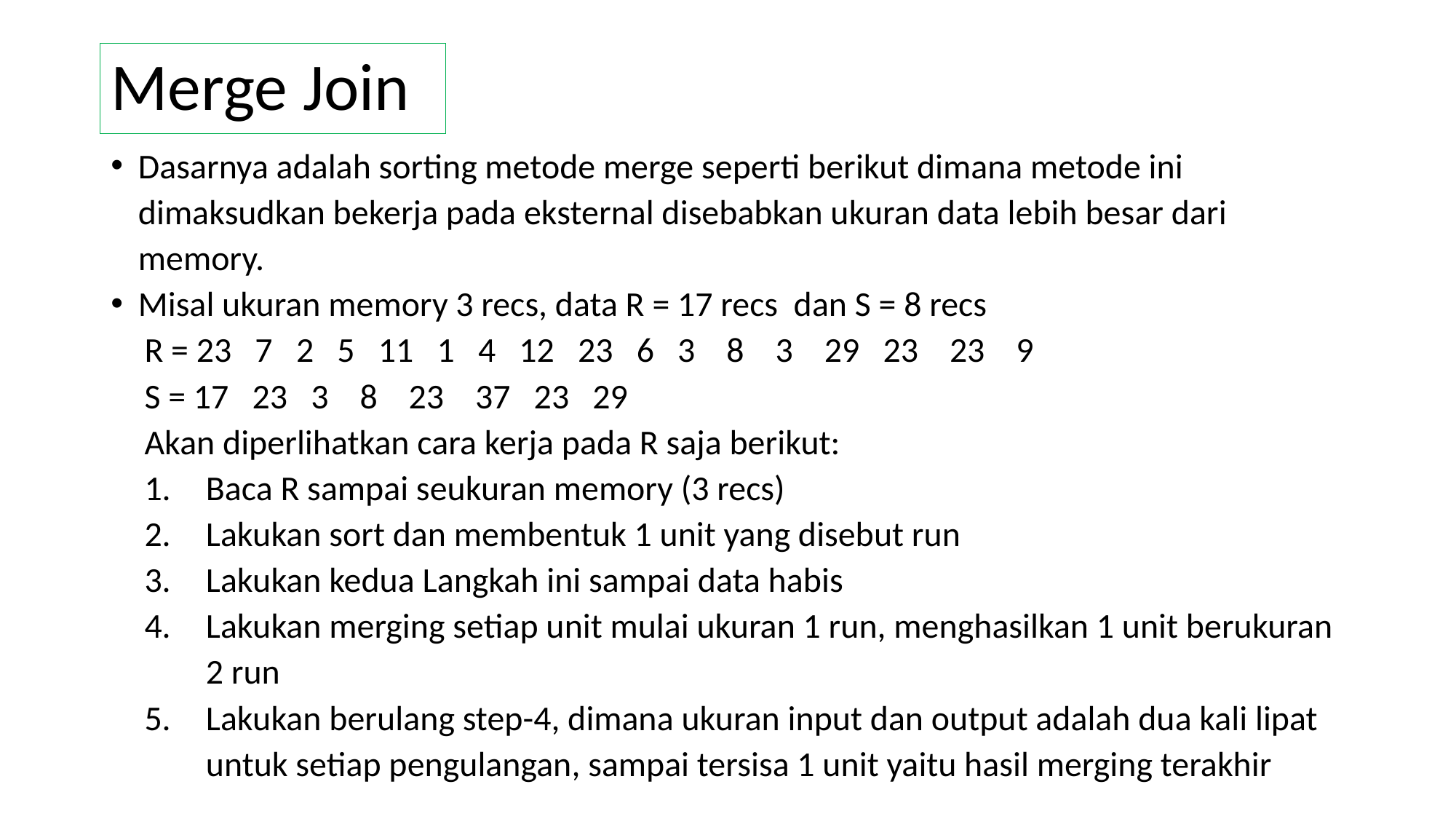

# Merge Join
Dasarnya adalah sorting metode merge seperti berikut dimana metode ini dimaksudkan bekerja pada eksternal disebabkan ukuran data lebih besar dari memory.
Misal ukuran memory 3 recs, data R = 17 recs  dan S = 8 recs
R = 23   7   2   5   11   1   4   12   23   6   3    8    3    29   23    23    9
S = 17   23   3    8    23    37   23   29
Akan diperlihatkan cara kerja pada R saja berikut:
Baca R sampai seukuran memory (3 recs)
Lakukan sort dan membentuk 1 unit yang disebut run
Lakukan kedua Langkah ini sampai data habis
Lakukan merging setiap unit mulai ukuran 1 run, menghasilkan 1 unit berukuran 2 run
Lakukan berulang step-4, dimana ukuran input dan output adalah dua kali lipat untuk setiap pengulangan, sampai tersisa 1 unit yaitu hasil merging terakhir